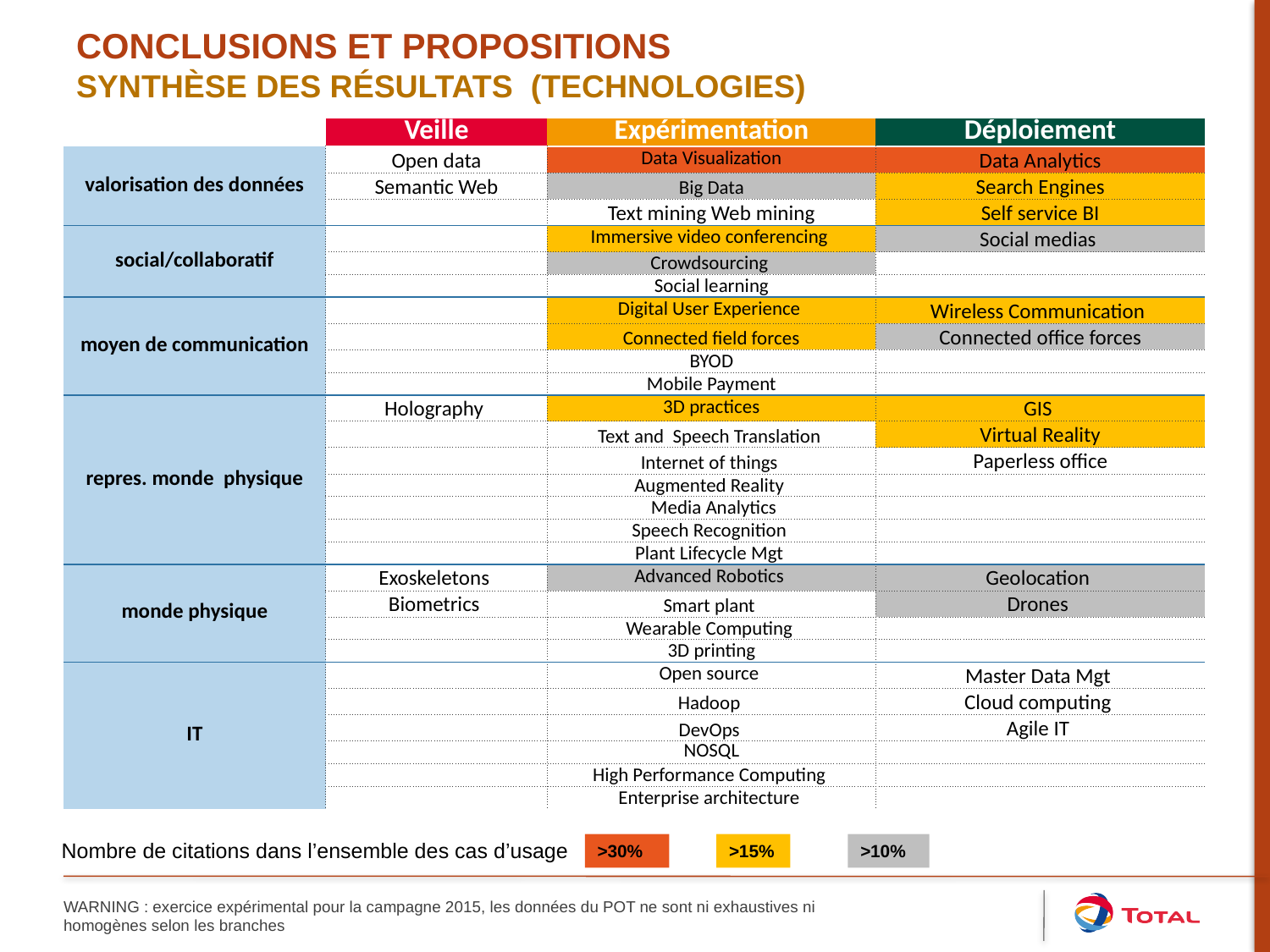

Conclusions et propositions
Synthèse des résultats  (technologies)
|  | Veille | Expérimentation | Déploiement |
| --- | --- | --- | --- |
| valorisation des données | Open data | Data Visualization | Data Analytics |
|  | Semantic Web | Big Data | Search Engines |
|  |  | Text mining Web mining | Self service BI |
| social/collaboratif |  | Immersive video conferencing | Social medias |
|  |  | Crowdsourcing |  |
|  |  | Social learning |  |
| moyen de communication |  | Digital User Experience | Wireless Communication |
|  |  | Connected field forces | Connected office forces |
|  |  | BYOD |  |
|  |  | Mobile Payment |  |
| repres. monde physique | Holography | 3D practices | GIS |
|  |  | Text and Speech Translation | Virtual Reality |
|  |  | Internet of things | Paperless office |
|  |  | Augmented Reality |  |
|  |  | Media Analytics |  |
|  |  | Speech Recognition |  |
|  |  | Plant Lifecycle Mgt |  |
| monde physique | Exoskeletons | Advanced Robotics | Geolocation |
|  | Biometrics | Smart plant | Drones |
|  |  | Wearable Computing |  |
|  |  | 3D printing |  |
| IT |  | Open source | Master Data Mgt |
|  |  | Hadoop | Cloud computing |
|  |  | DevOps | Agile IT |
|  |  | NOSQL |  |
|  |  | High Performance Computing |  |
|  |  | Enterprise architecture |  |
Nombre de citations dans l’ensemble des cas d’usage
>30%
>15%
>10%
WARNING : exercice expérimental pour la campagne 2015, les données du POT ne sont ni exhaustives ni homogènes selon les branches